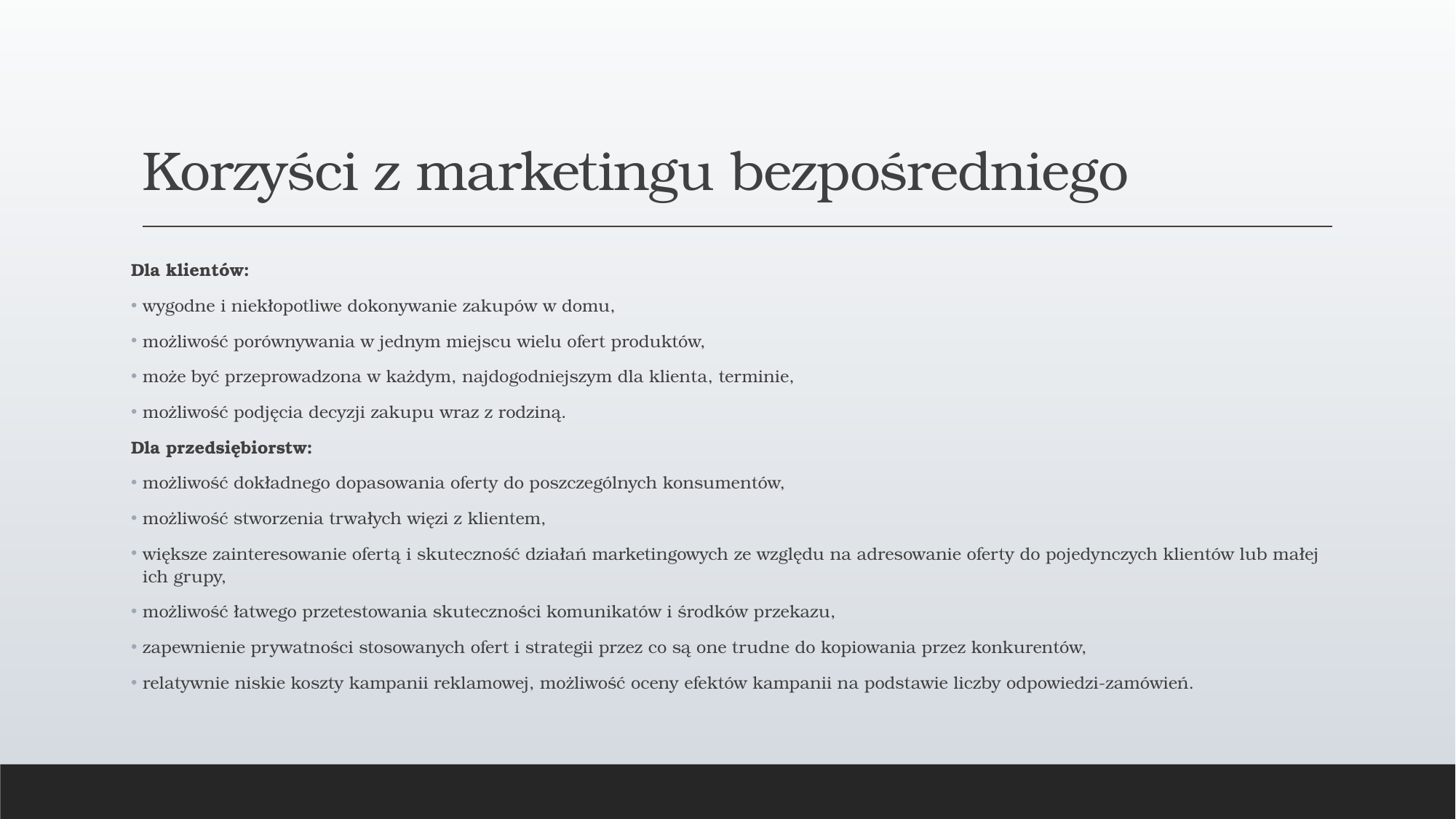

# Korzyści z marketingu bezpośredniego
Dla klientów:
wygodne i niekłopotliwe dokonywanie zakupów w domu,
możliwość porównywania w jednym miejscu wielu ofert produktów,
może być przeprowadzona w każdym, najdogodniejszym dla klienta, terminie,
możliwość podjęcia decyzji zakupu wraz z rodziną.
Dla przedsiębiorstw:
możliwość dokładnego dopasowania oferty do poszczególnych konsumentów,
możliwość stworzenia trwałych więzi z klientem,
większe zainteresowanie ofertą i skuteczność działań marketingowych ze względu na adresowanie oferty do pojedynczych klientów lub małej ich grupy,
możliwość łatwego przetestowania skuteczności komunikatów i środków przekazu,
zapewnienie prywatności stosowanych ofert i strategii przez co są one trudne do kopiowania przez konkurentów,
relatywnie niskie koszty kampanii reklamowej, możliwość oceny efektów kampanii na podstawie liczby odpowiedzi-zamówień.